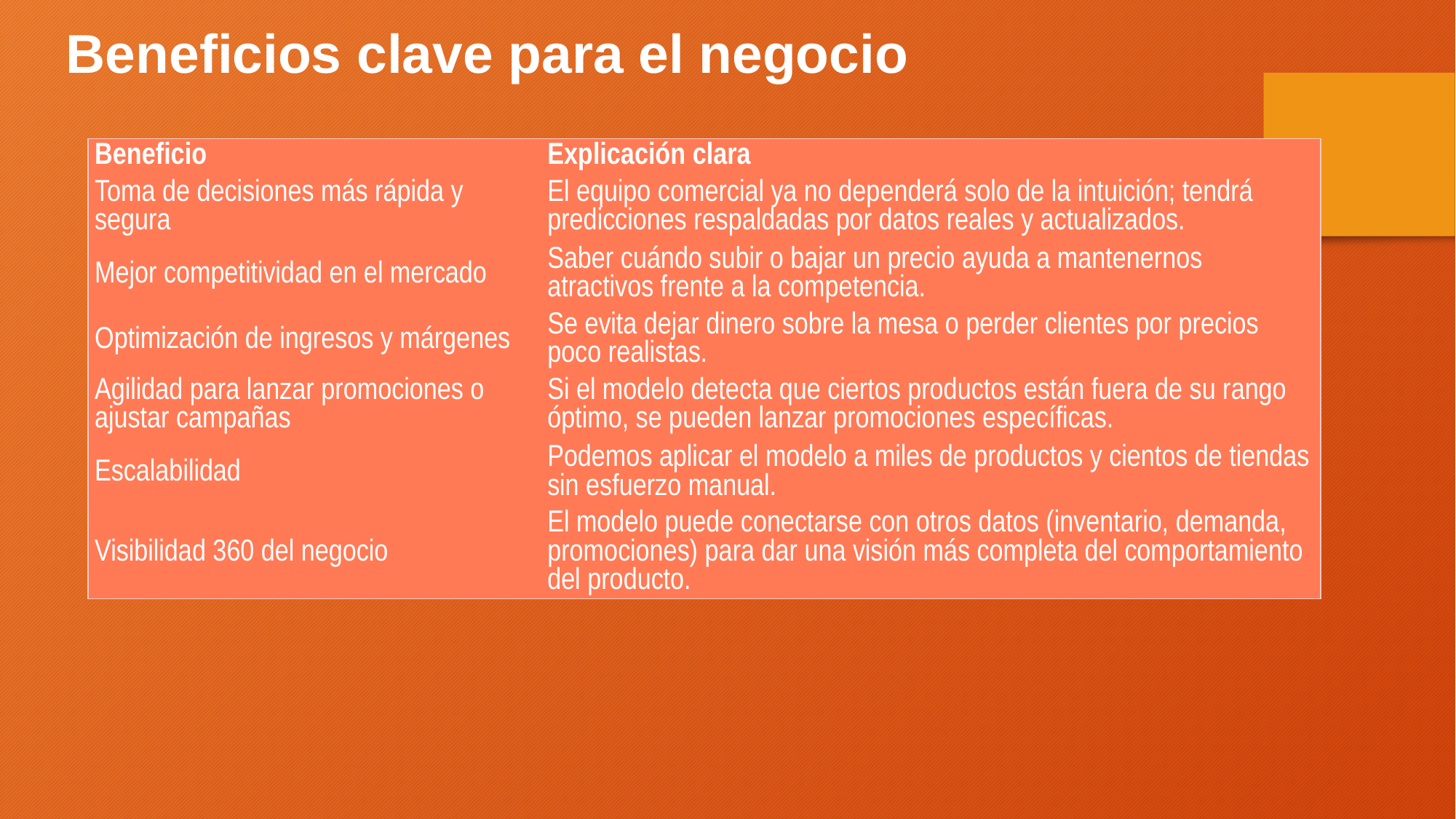

Beneficios clave para el negocio
| Beneficio | Explicación clara |
| --- | --- |
| Toma de decisiones más rápida y segura | El equipo comercial ya no dependerá solo de la intuición; tendrá predicciones respaldadas por datos reales y actualizados. |
| Mejor competitividad en el mercado | Saber cuándo subir o bajar un precio ayuda a mantenernos atractivos frente a la competencia. |
| Optimización de ingresos y márgenes | Se evita dejar dinero sobre la mesa o perder clientes por precios poco realistas. |
| Agilidad para lanzar promociones o ajustar campañas | Si el modelo detecta que ciertos productos están fuera de su rango óptimo, se pueden lanzar promociones específicas. |
| Escalabilidad | Podemos aplicar el modelo a miles de productos y cientos de tiendas sin esfuerzo manual. |
| Visibilidad 360 del negocio | El modelo puede conectarse con otros datos (inventario, demanda, promociones) para dar una visión más completa del comportamiento del producto. |